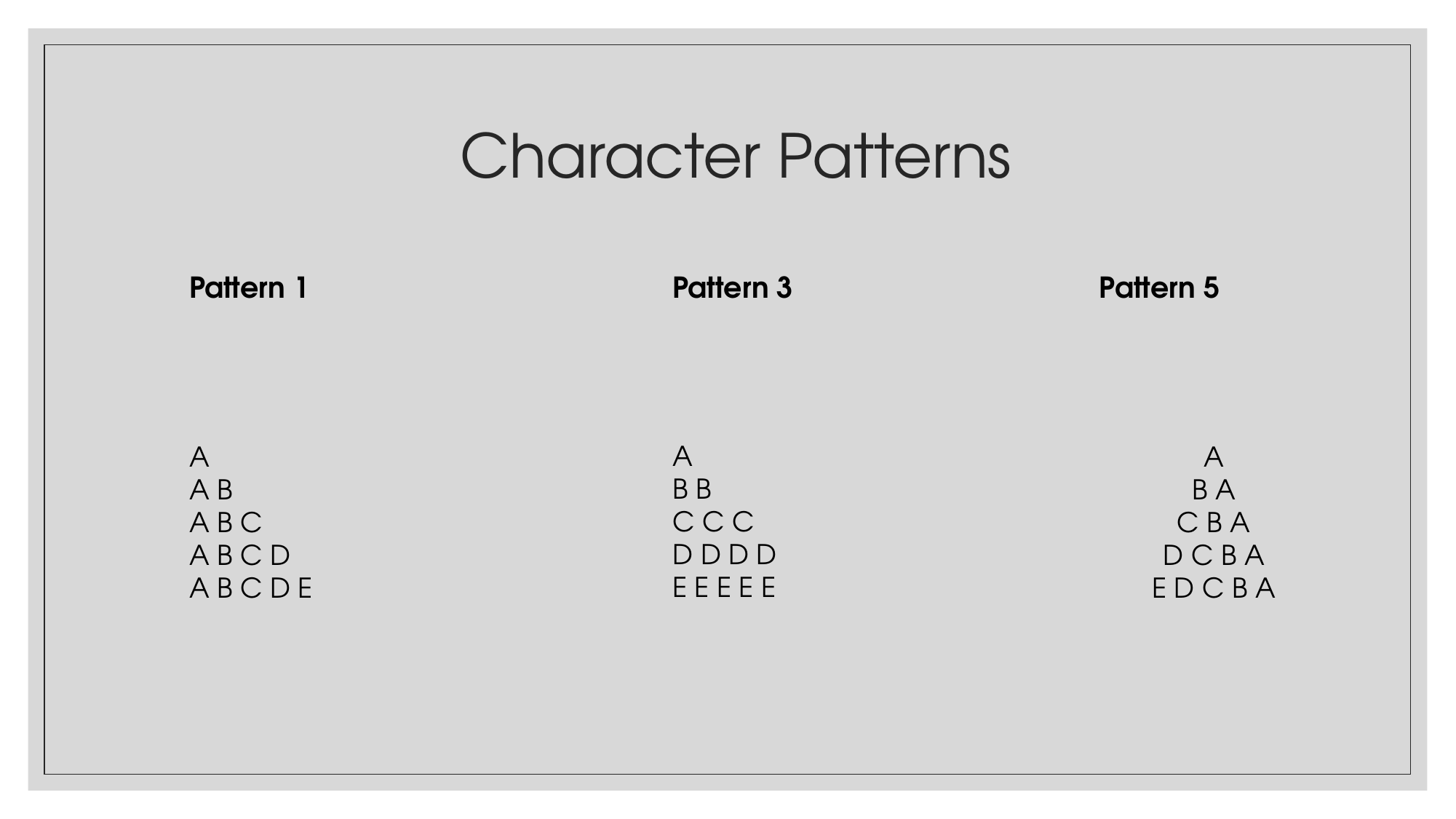

# Character Patterns
Pattern 1
Pattern 3
Pattern 5
A
A B
A B C
A B C D
A B C D E
A
B B
C C C
D D D D
E E E E E
A
B A
C B A
D C B A
E D C B A